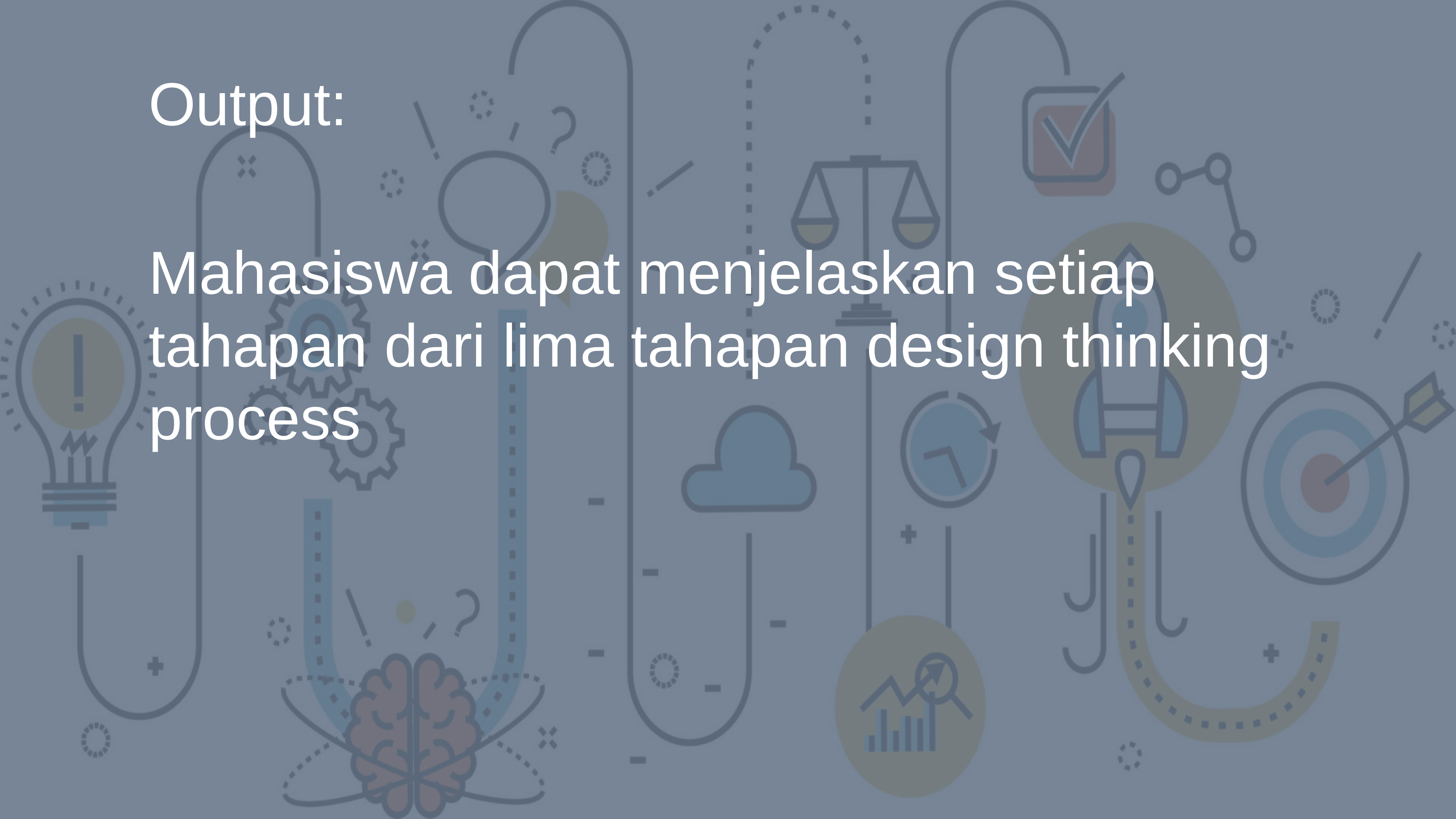

Output:
Mahasiswa dapat menjelaskan setiap tahapan dari lima tahapan design thinking process